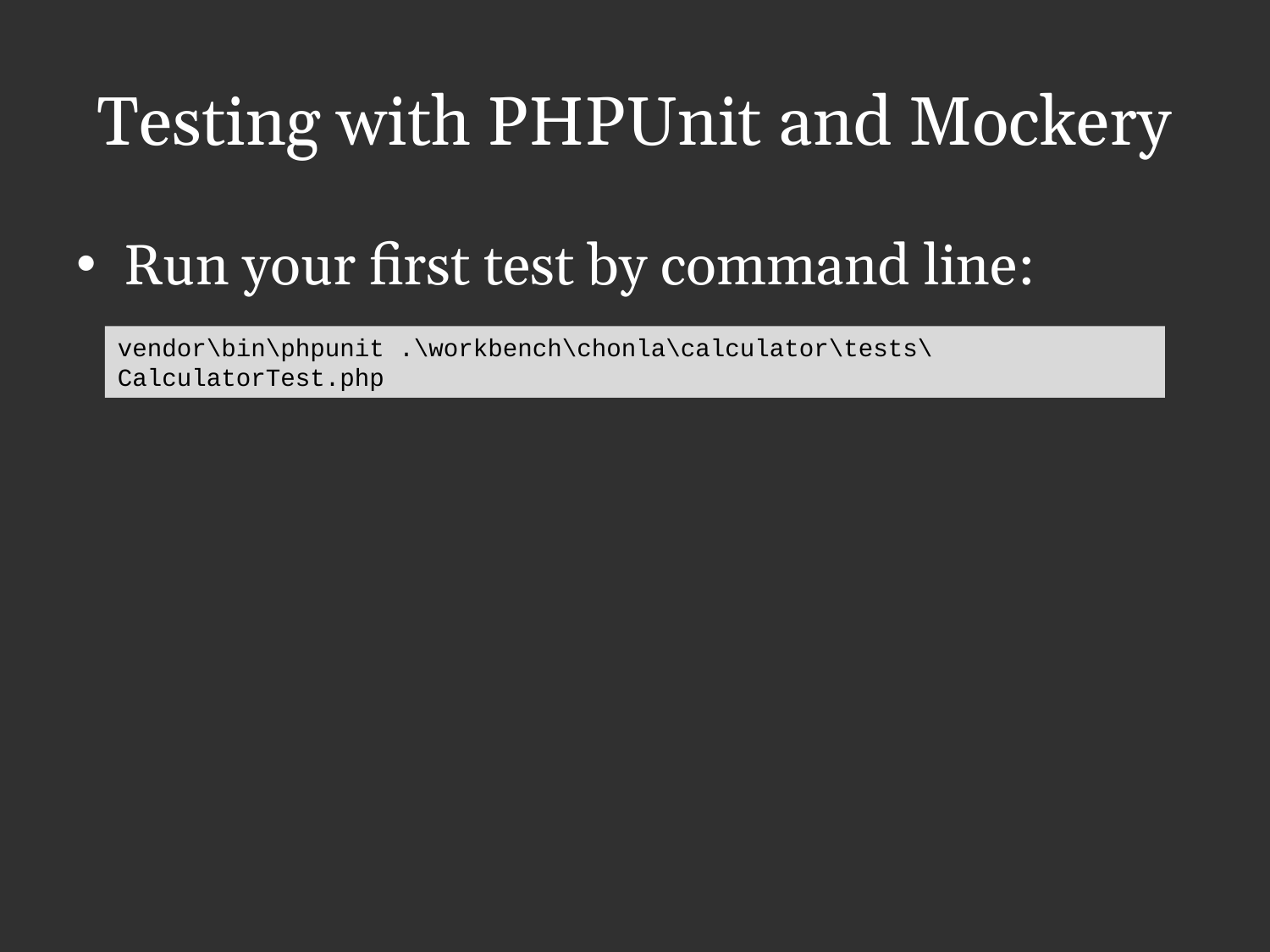

# Testing with PHPUnit and Mockery
Run your first test by command line:

vendor\bin\phpunit .\workbench\chonla\calculator\tests\CalculatorTest.php